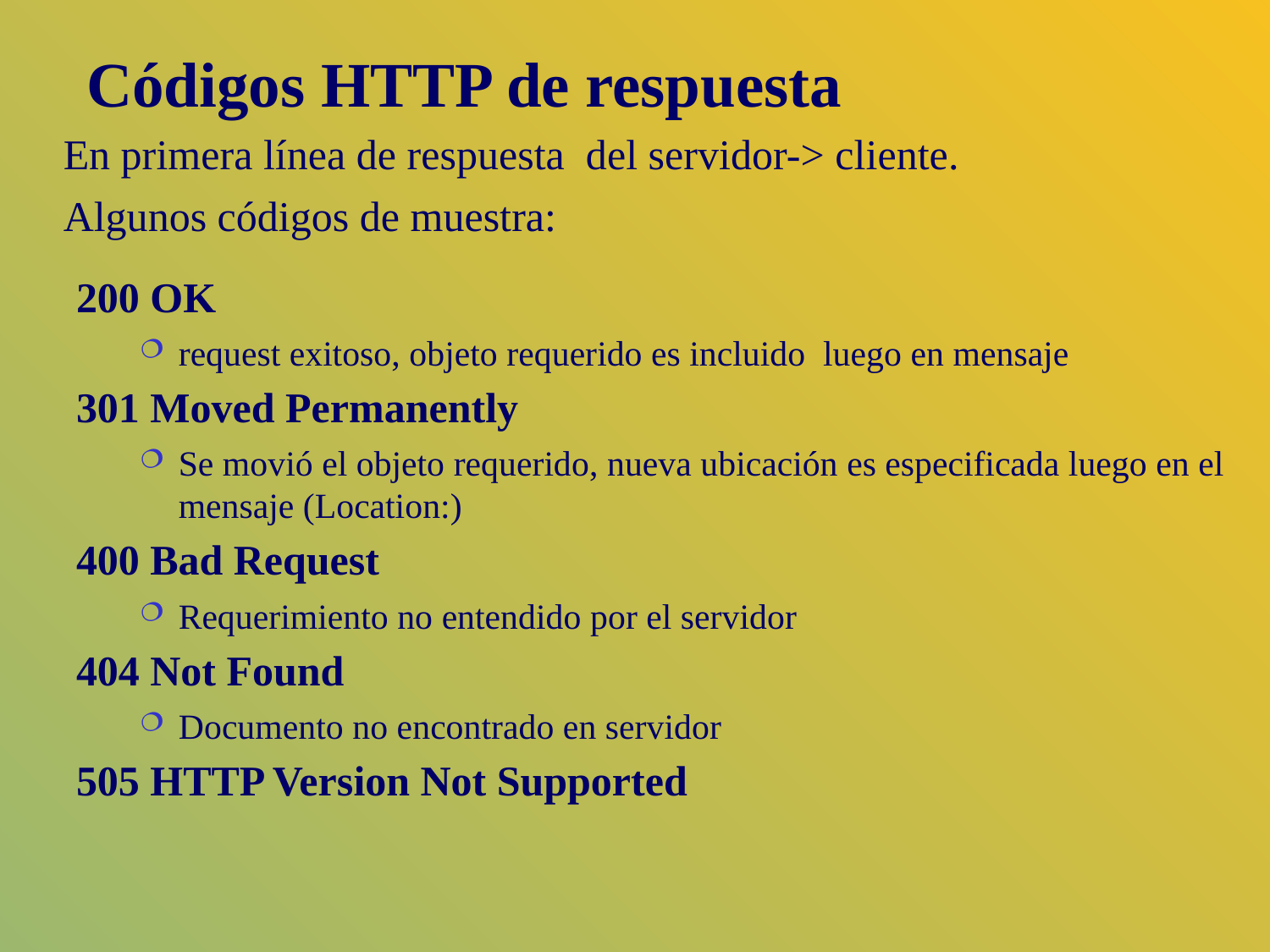

# Códigos HTTP de respuesta

En primera línea de respuesta  del servidor-> cliente.
Algunos códigos de muestra:
200 OK
request exitoso, objeto requerido es incluido  luego en mensaje
301 Moved Permanently
Se movió el objeto requerido, nueva ubicación es especificada luego en el mensaje (Location:)
400 Bad Request
Requerimiento no entendido por el servidor
404 Not Found
Documento no encontrado en servidor
505 HTTP Version Not Supported